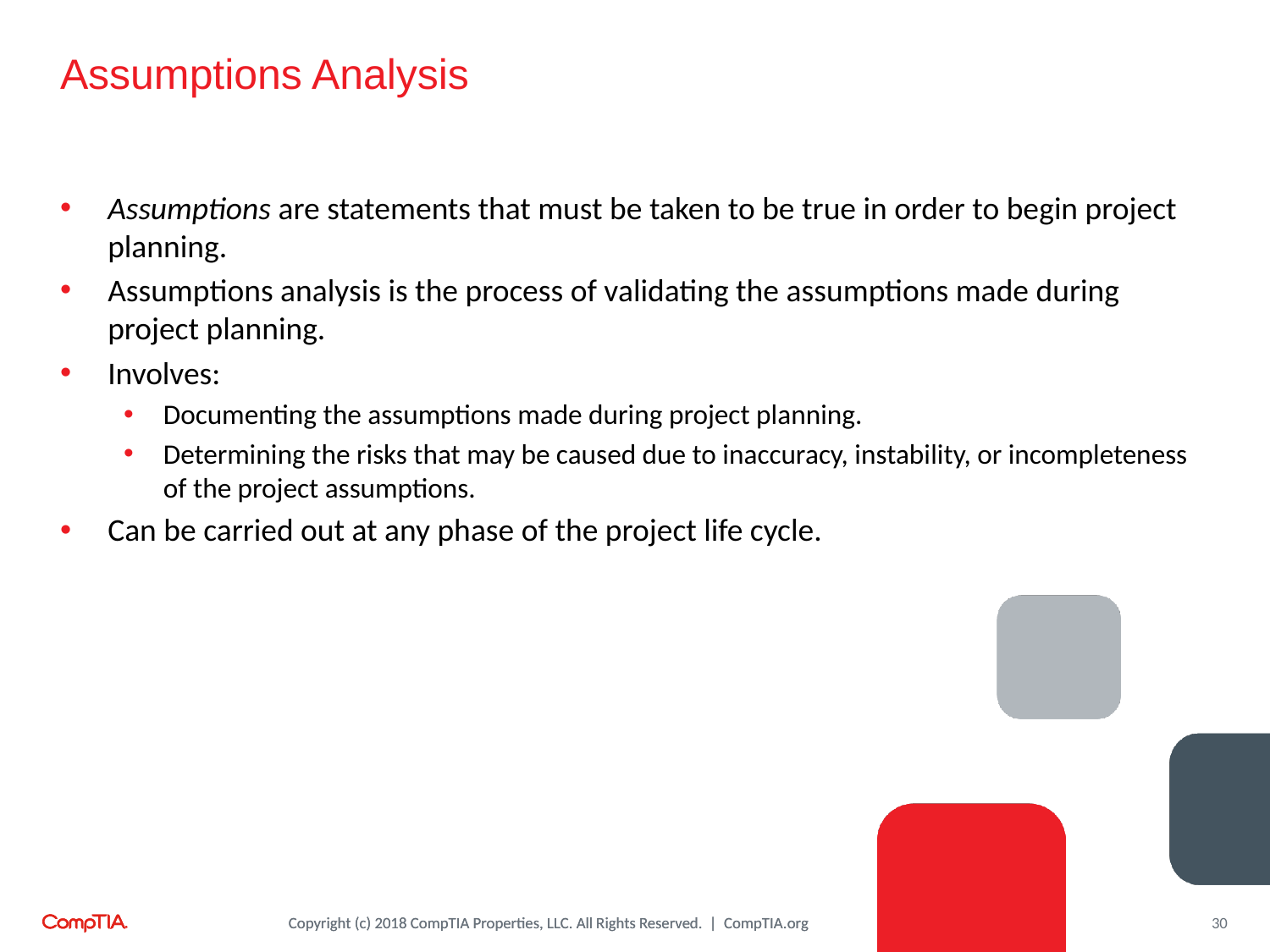

# Assumptions Analysis
Assumptions are statements that must be taken to be true in order to begin project planning.
Assumptions analysis is the process of validating the assumptions made during project planning.
Involves:
Documenting the assumptions made during project planning.
Determining the risks that may be caused due to inaccuracy, instability, or incompleteness of the project assumptions.
Can be carried out at any phase of the project life cycle.
30